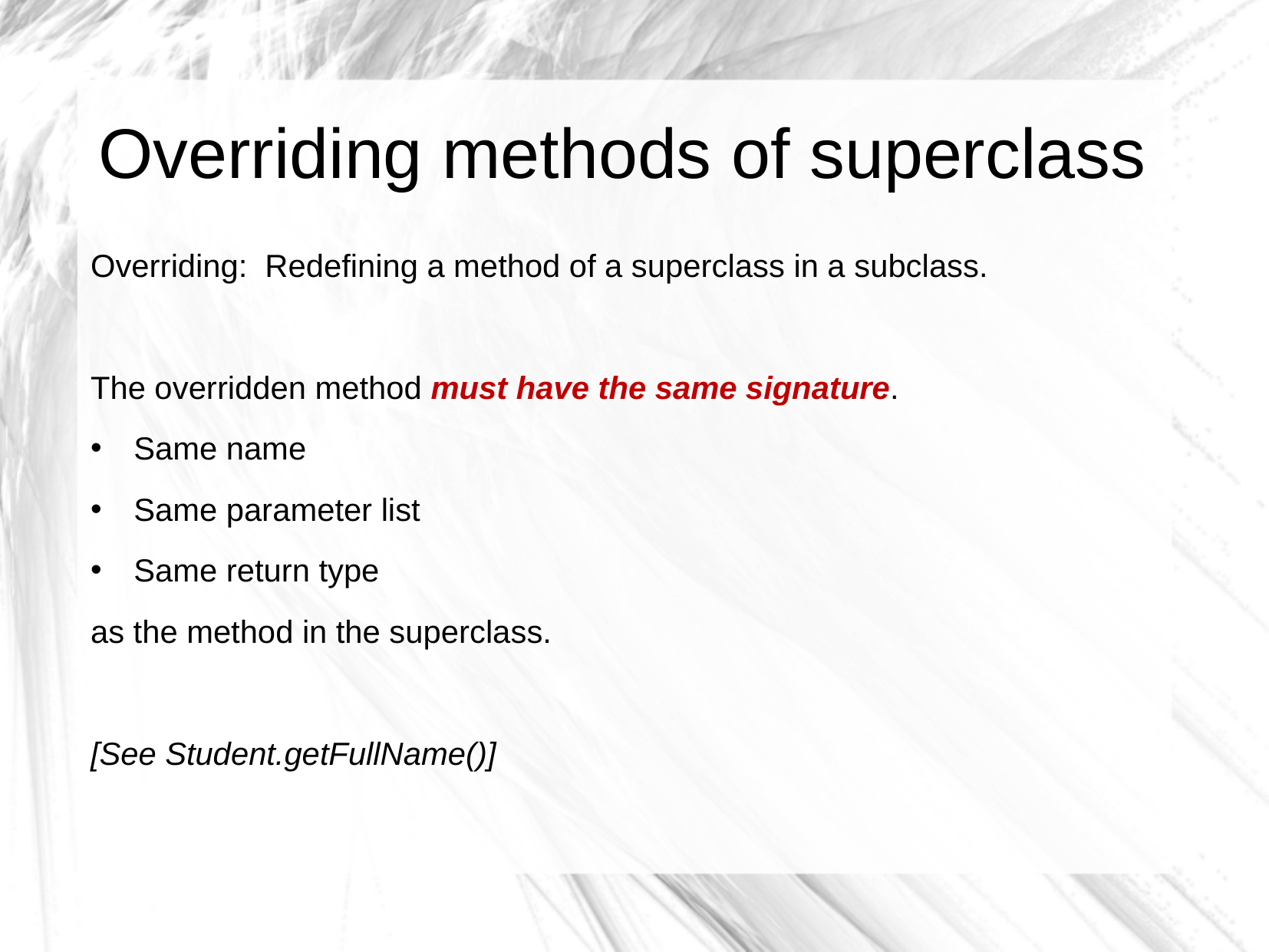

Overriding methods of superclass
Overriding:  Redefining a method of a superclass in a subclass.

The overridden method must have the same signature.
Same name
Same parameter list
Same return type
as the method in the superclass.

[See Student.getFullName()]